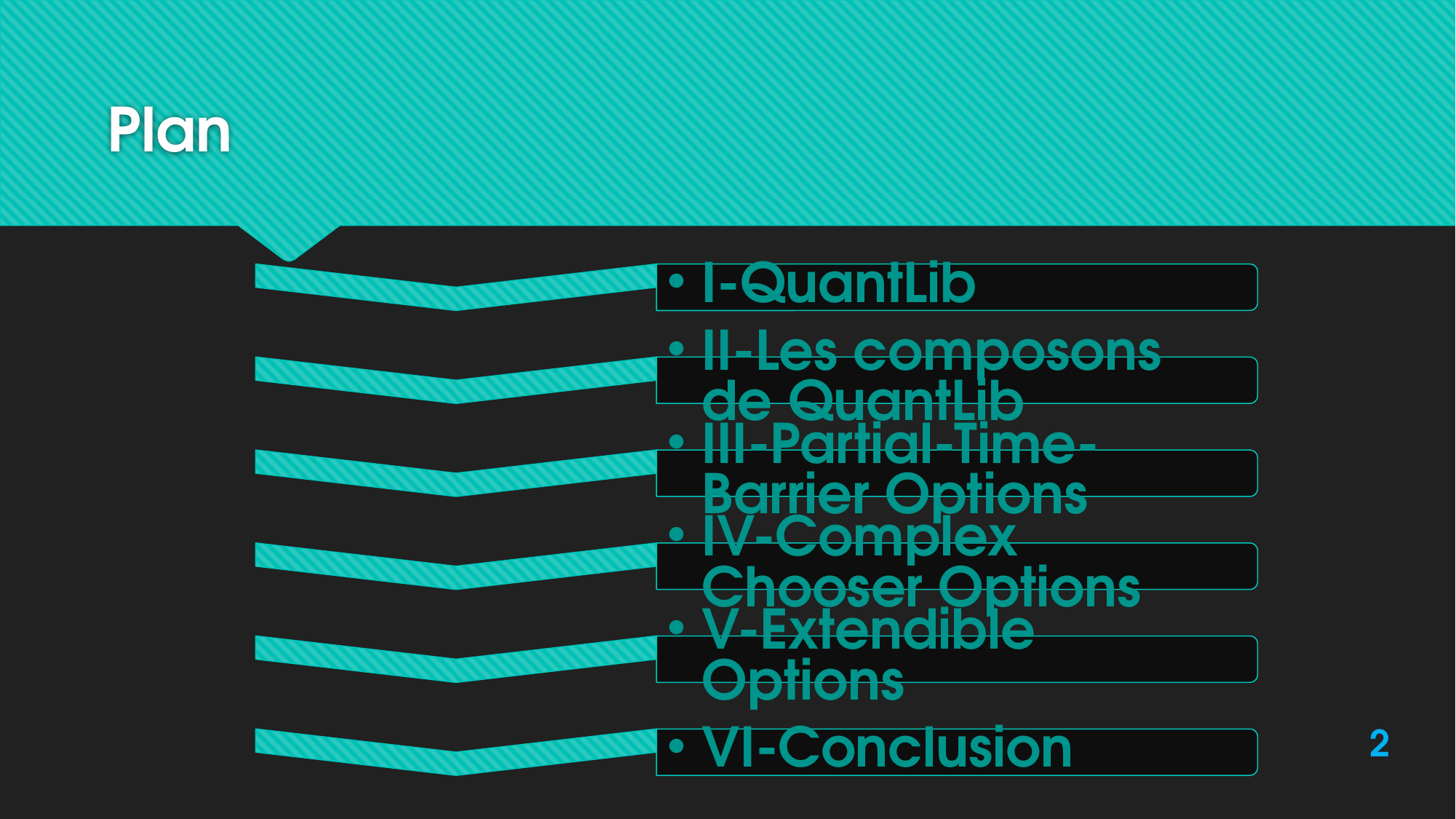

# Plan
II-Les composons de QuantLib
III-Partial-Time-Barrier Options
V-Extendible Options
I-QuantLib
IV-Complex Chooser Options
VI-Conclusion
2